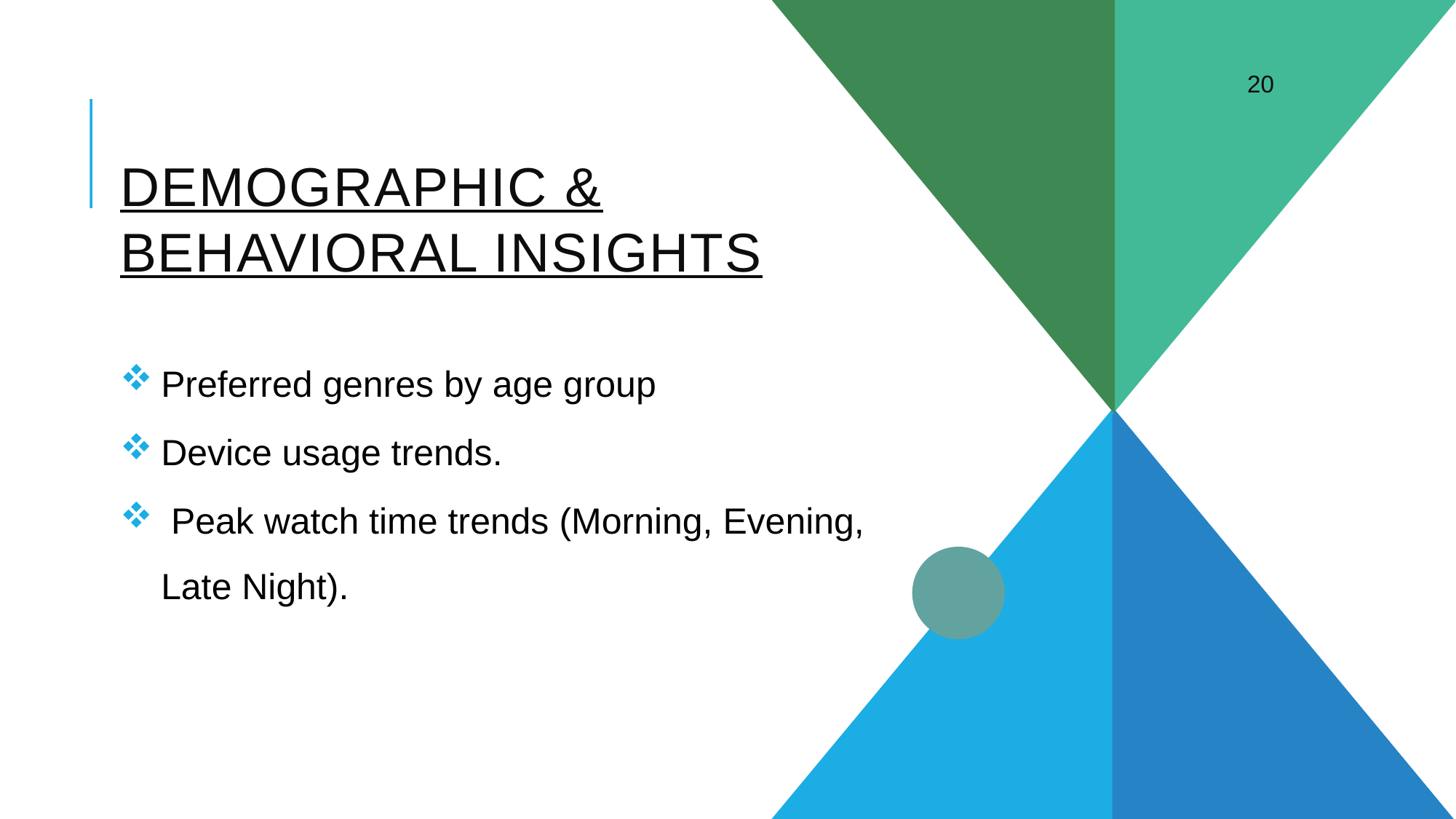

20
# Demographic & Behavioral Insights
Preferred genres by age group
Device usage trends.
 Peak watch time trends (Morning, Evening, Late Night).